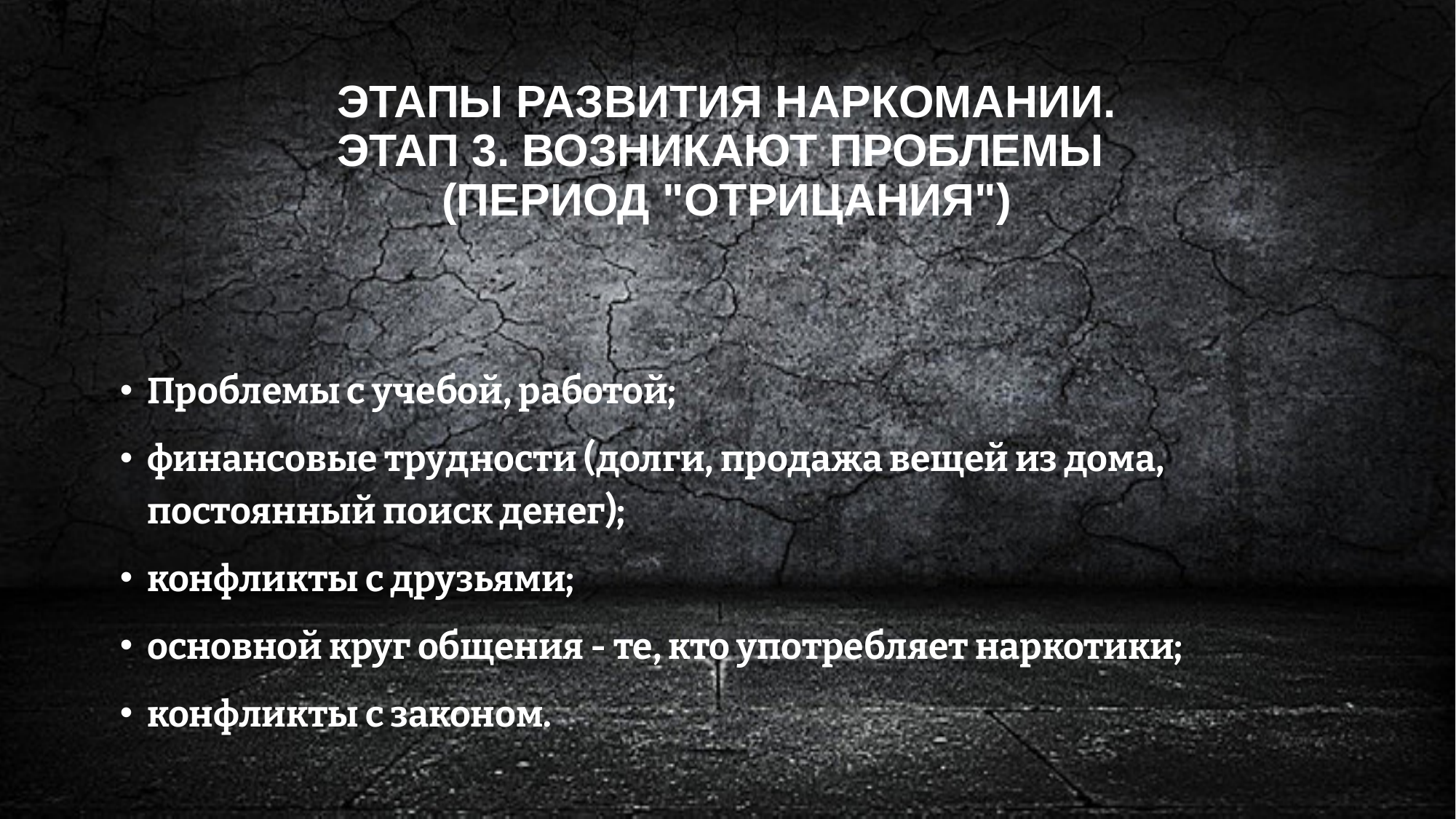

# Этапы развития наркомании. Этап 3. Возникают проблемы (период "отрицания")
Проблемы с учебой, работой;
финансовые трудности (долги, продажа вещей из дома, постоянный поиск денег);
конфликты с друзьями;
основной круг общения - те, кто употребляет наркотики;
конфликты с законом.